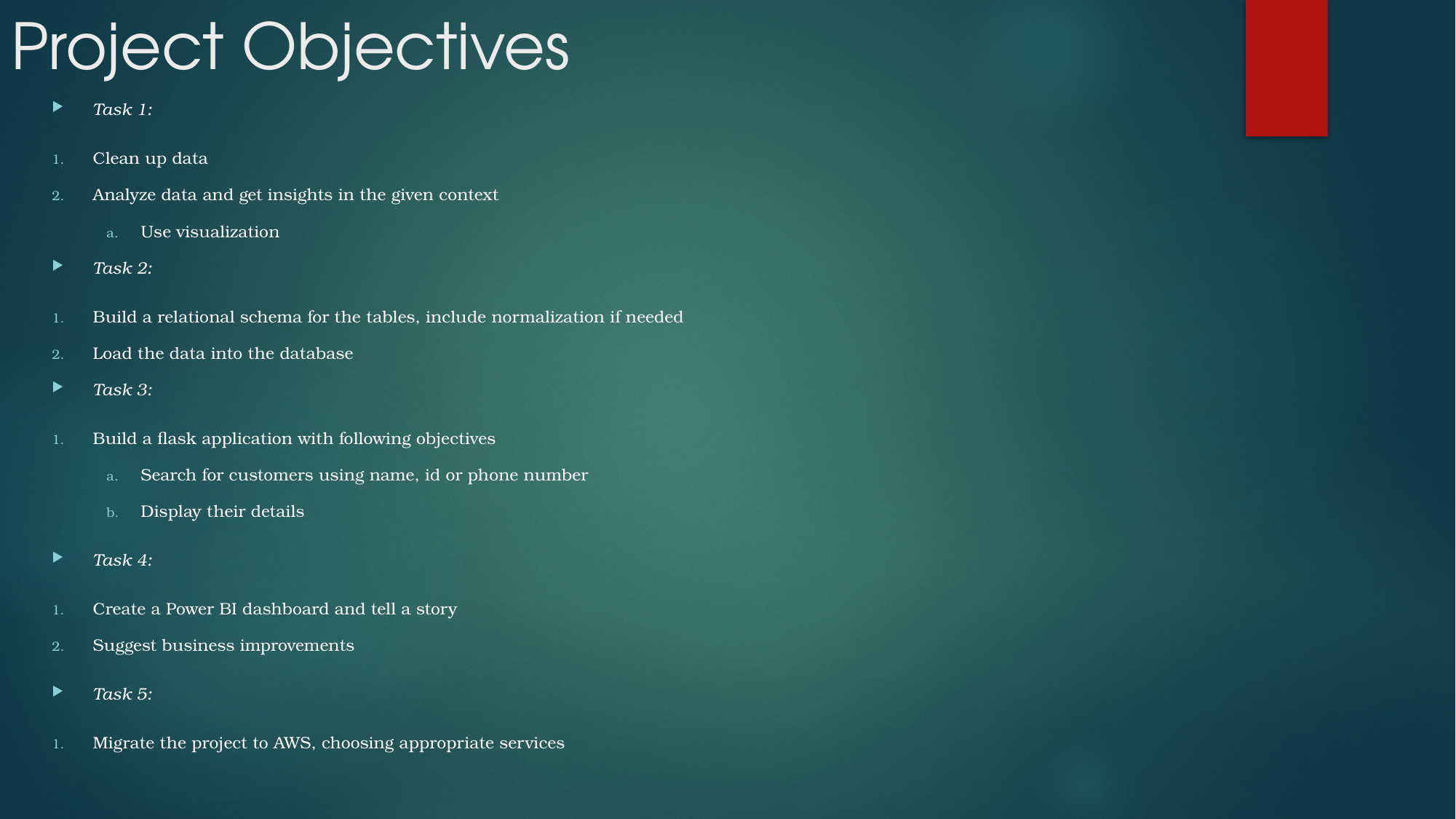

# Project Objectives
Task 1:
Clean up data
Analyze data and get insights in the given context
Use visualization
Task 2:
Build a relational schema for the tables, include normalization if needed
Load the data into the database
Task 3:
Build a flask application with following objectives
Search for customers using name, id or phone number
Display their details
Task 4:
Create a Power BI dashboard and tell a story
Suggest business improvements
Task 5:
Migrate the project to AWS, choosing appropriate services